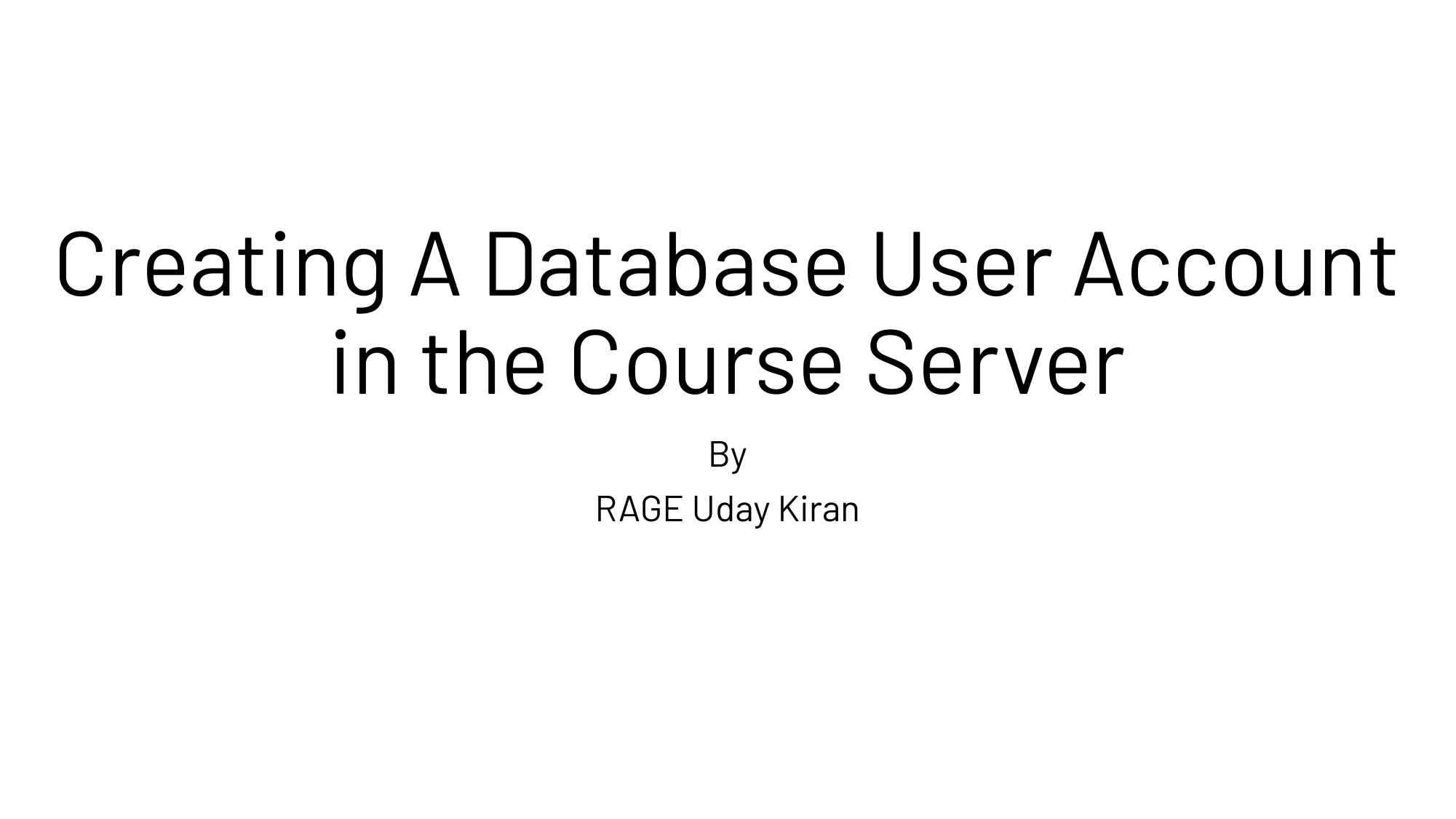

# Creating A Database User Account in the Course Server
By
RAGE Uday Kiran